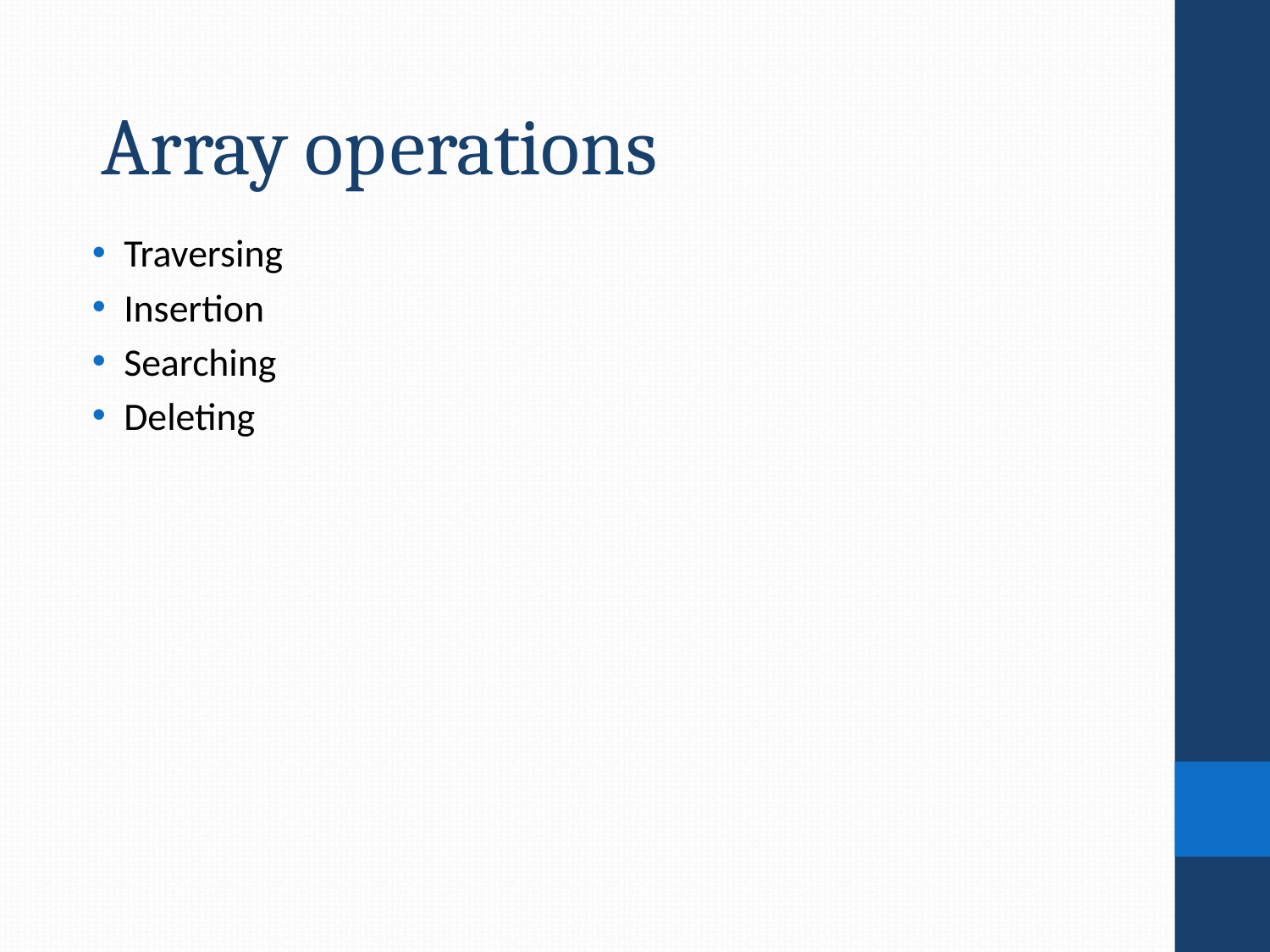

# Array operations
Traversing
Insertion
Searching
Deleting